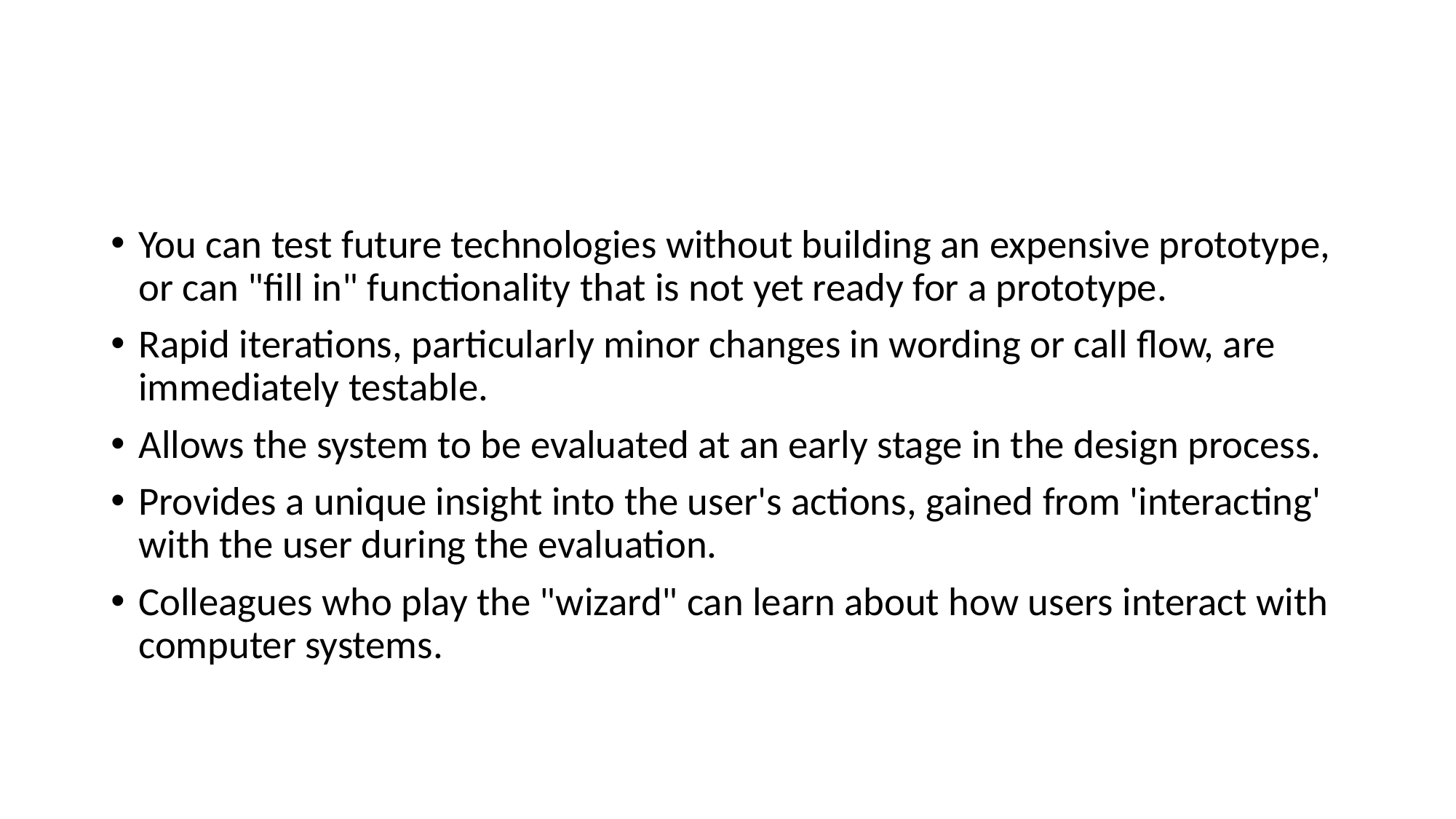

#
You can test future technologies without building an expensive prototype, or can "fill in" functionality that is not yet ready for a prototype.
Rapid iterations, particularly minor changes in wording or call flow, are immediately testable.
Allows the system to be evaluated at an early stage in the design process.
Provides a unique insight into the user's actions, gained from 'interacting' with the user during the evaluation.
Colleagues who play the "wizard" can learn about how users interact with computer systems.